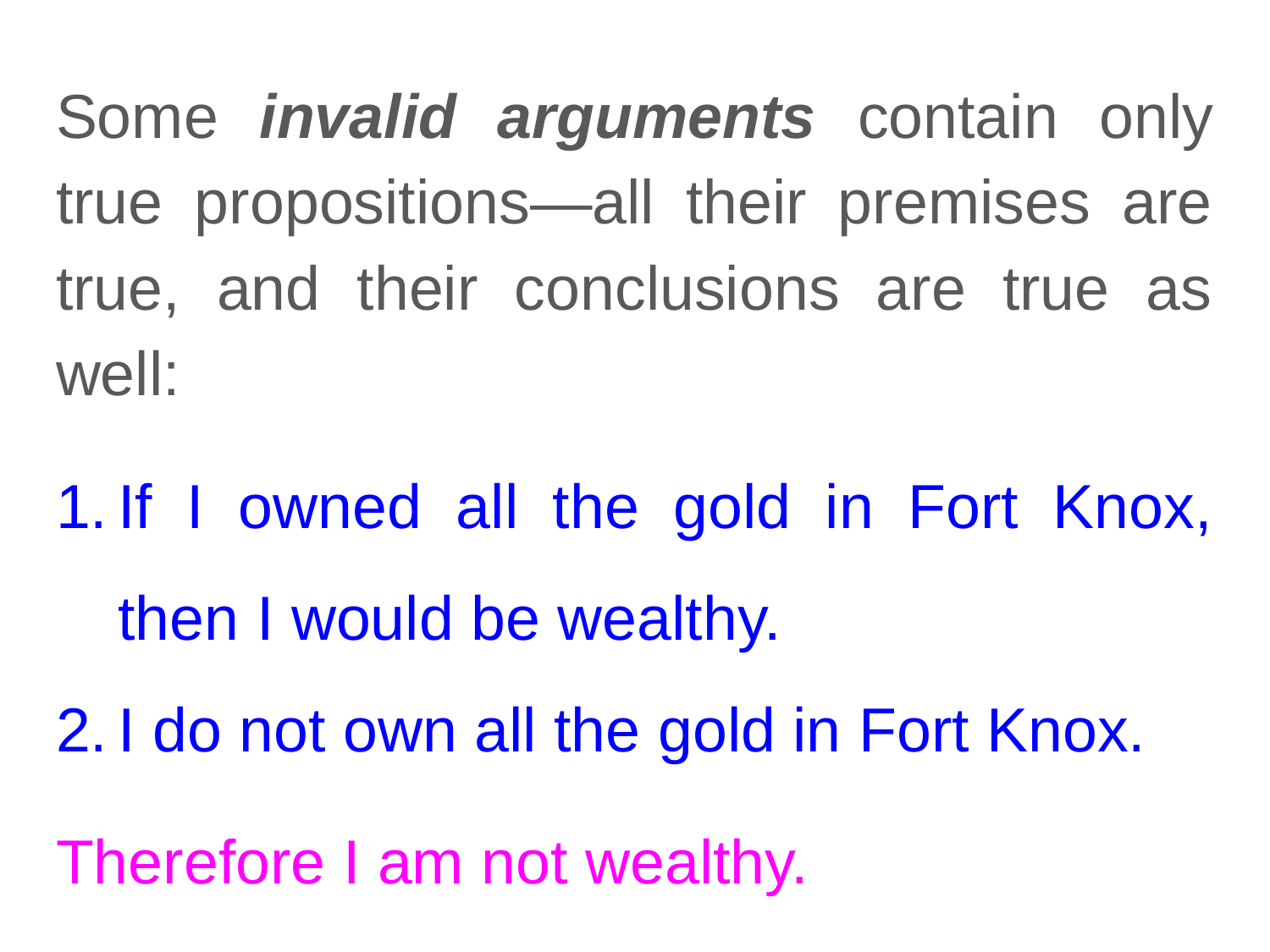

Some invalid arguments contain only true propositions—all their premises are true, and their conclusions are true as well:
If I owned all the gold in Fort Knox, then I would be wealthy.
I do not own all the gold in Fort Knox.
Therefore I am not wealthy.
#